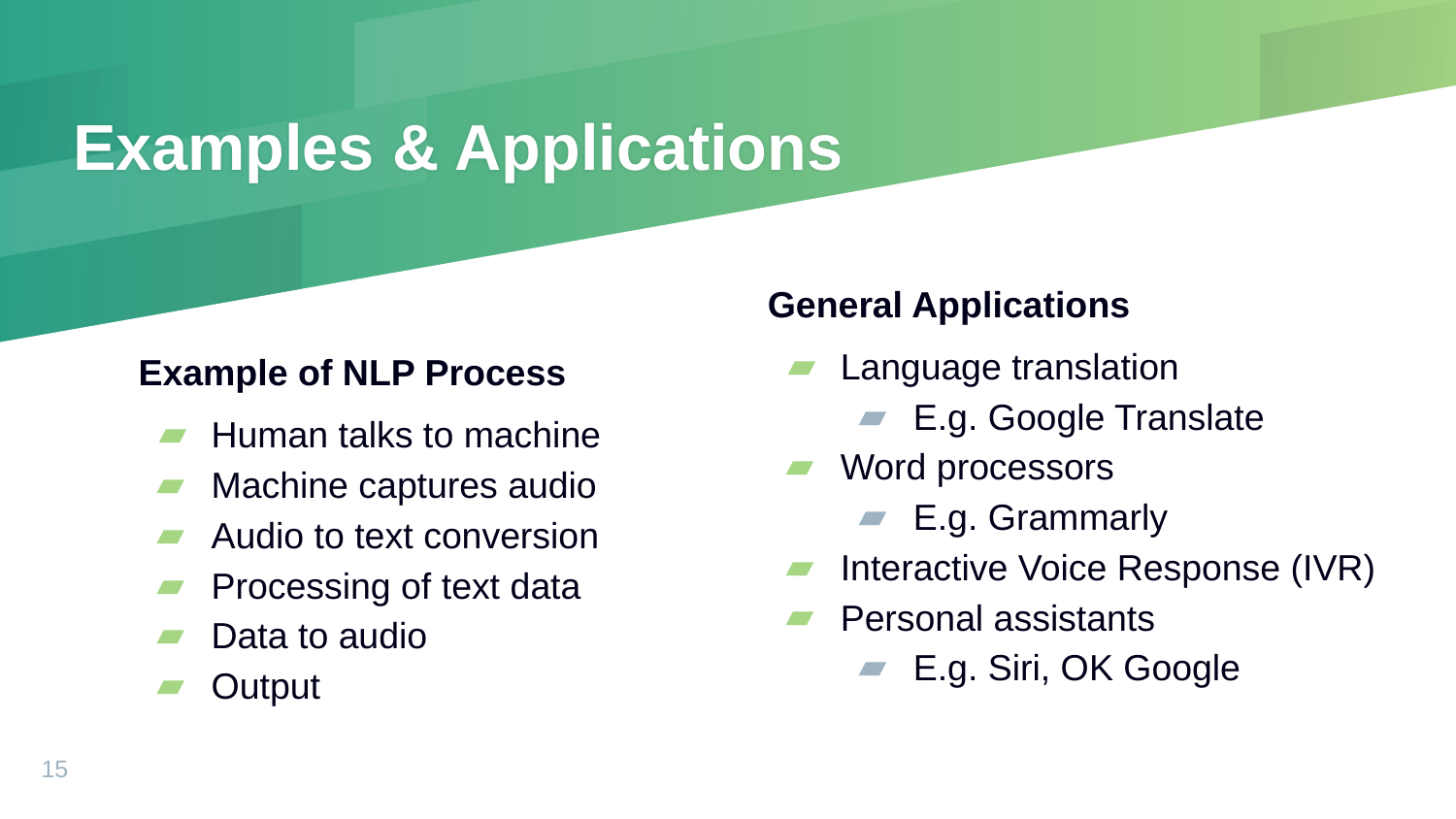

# Examples & Applications
General Applications
Language translation
E.g. Google Translate
Word processors
E.g. Grammarly
Interactive Voice Response (IVR)
Personal assistants
E.g. Siri, OK Google
Example of NLP Process
Human talks to machine
Machine captures audio
Audio to text conversion
Processing of text data
Data to audio
Output
15